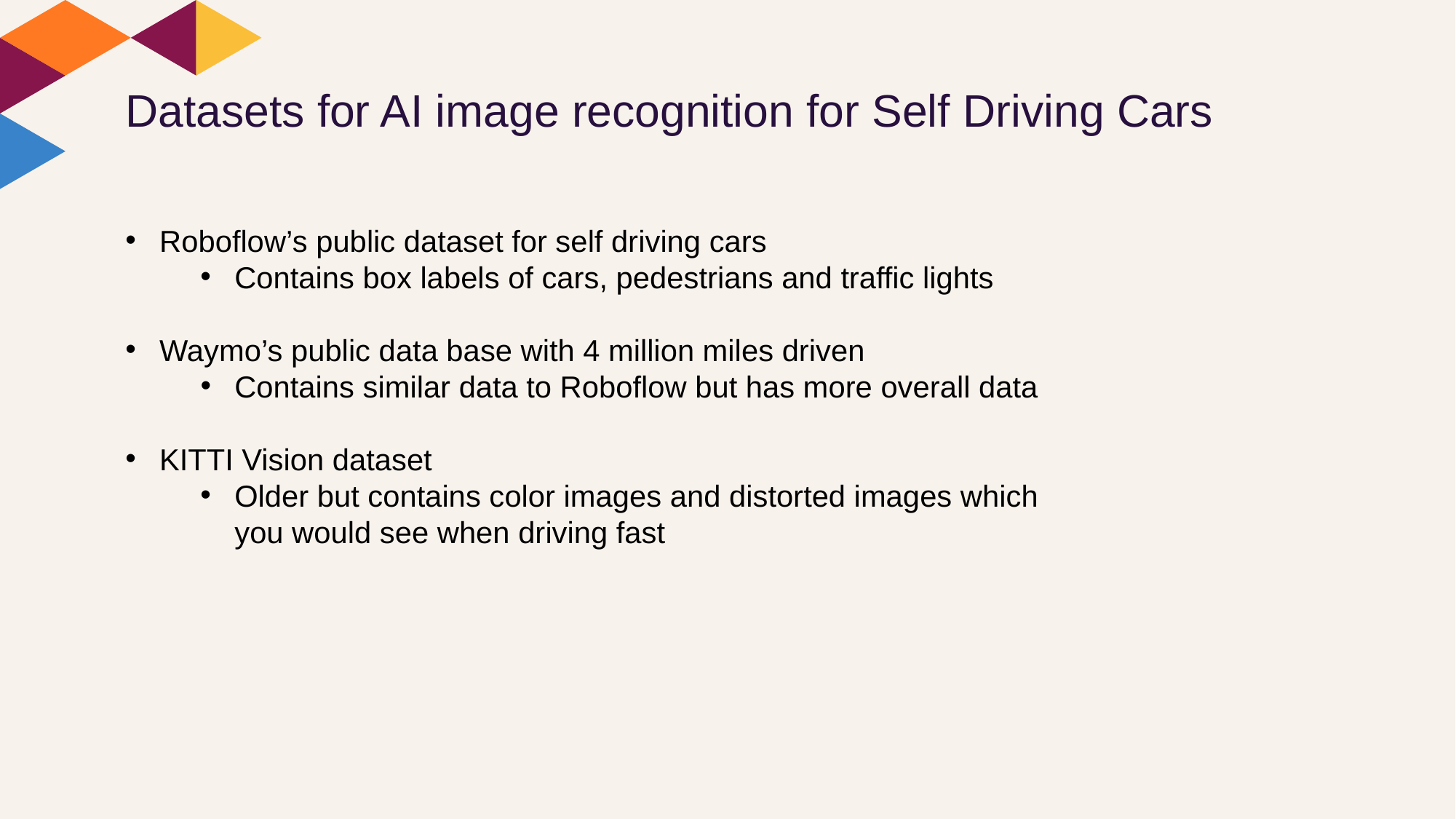

# Datasets for AI image recognition for Self Driving Cars
Roboflow’s public dataset for self driving cars
Contains box labels of cars, pedestrians and traffic lights

Waymo’s public data base with 4 million miles driven
Contains similar data to Roboflow but has more overall data

KITTI Vision dataset
Older but contains color images and distorted images which you would see when driving fast